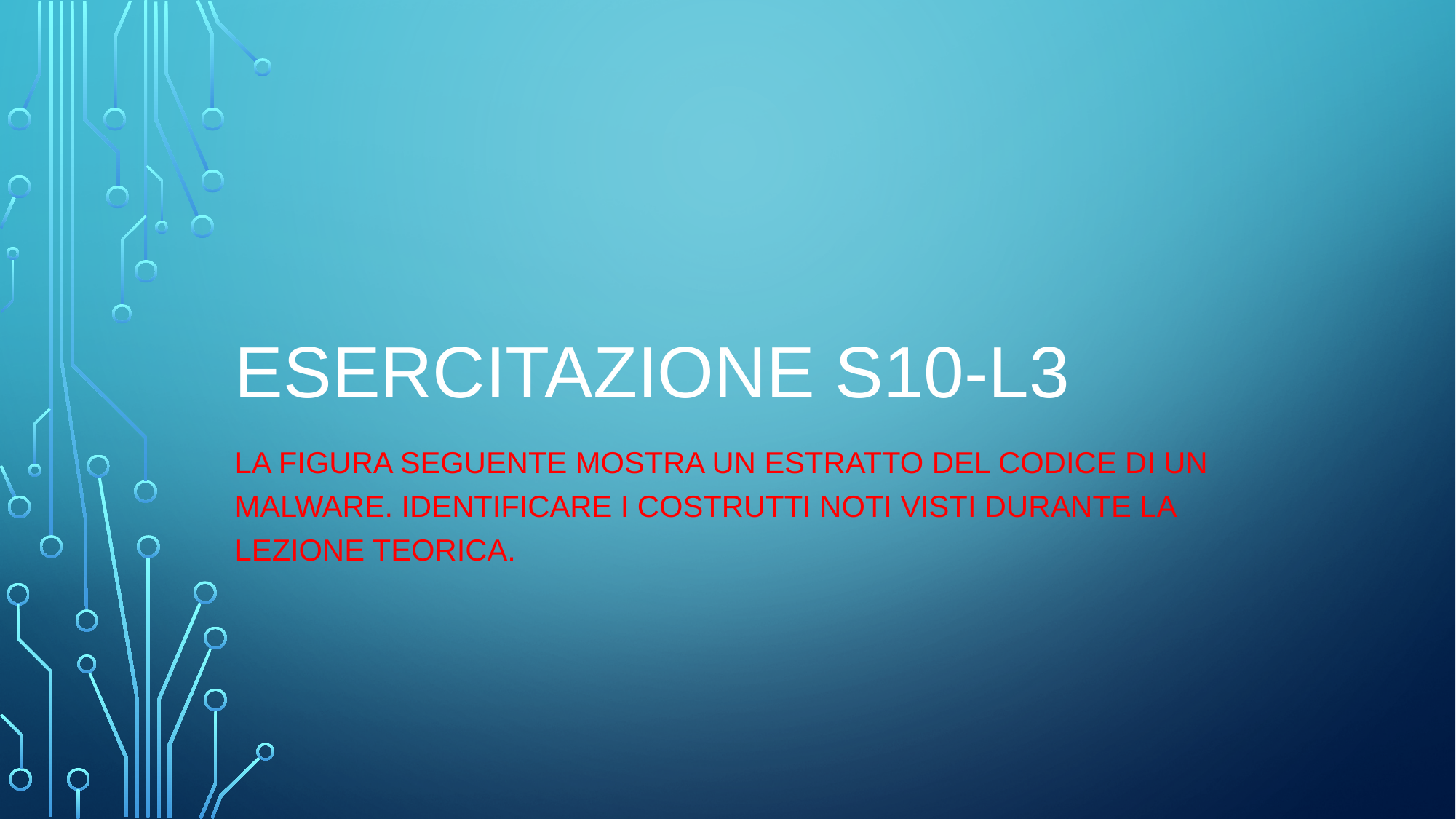

# ESERCITAZIONE S10-L3
La figura seguente mostra un estratto del codice di un malware. Identificare i costrutti noti visti durante la lezione teorica.